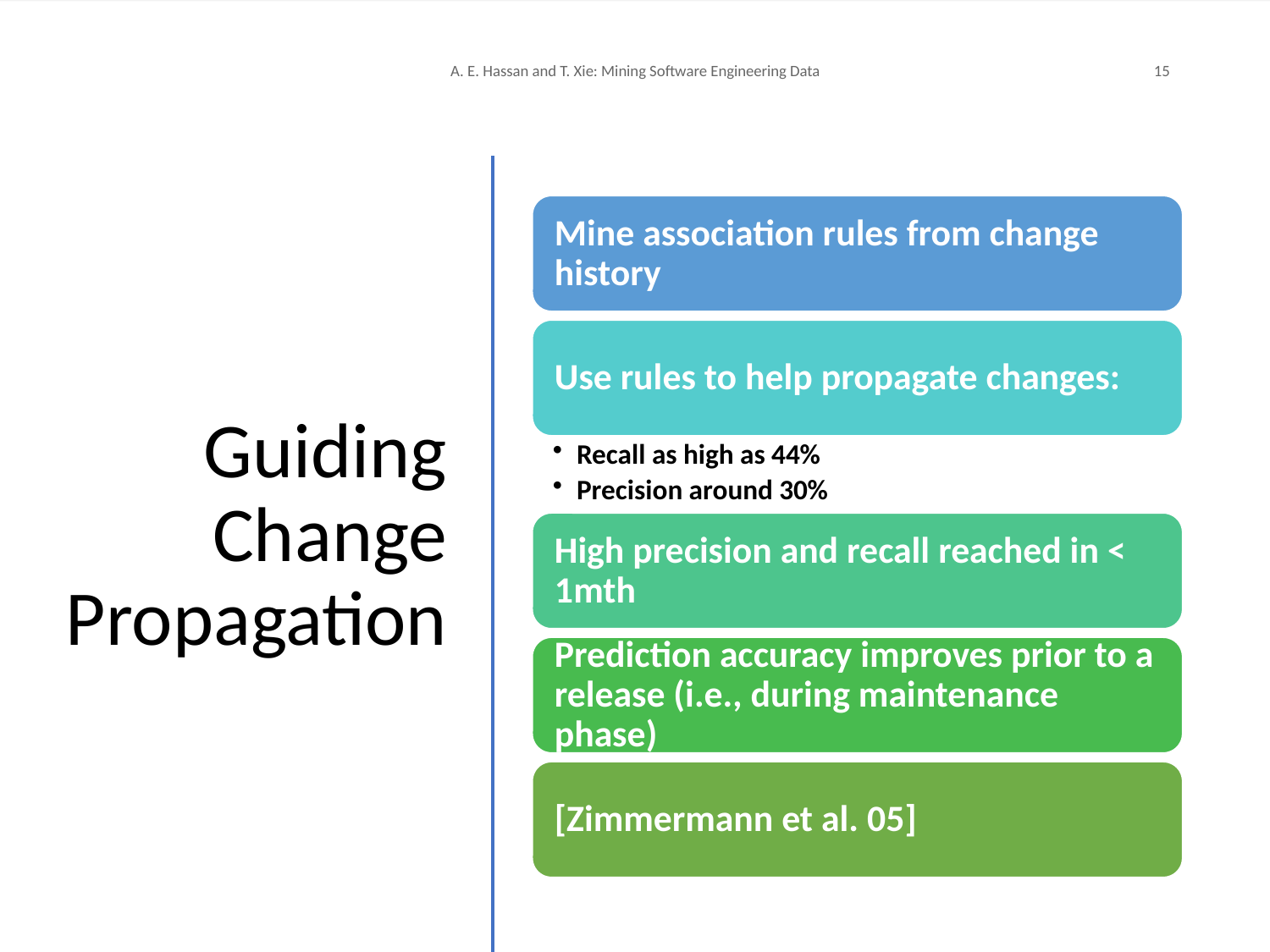

A. E. Hassan and T. Xie: Mining Software Engineering Data
15
# Guiding Change Propagation
Mine association rules from change history
Use rules to help propagate changes:
Recall as high as 44%
Precision around 30%
High precision and recall reached in < 1mth
Prediction accuracy improves prior to a release (i.e., during maintenance phase)
[Zimmermann et al. 05]